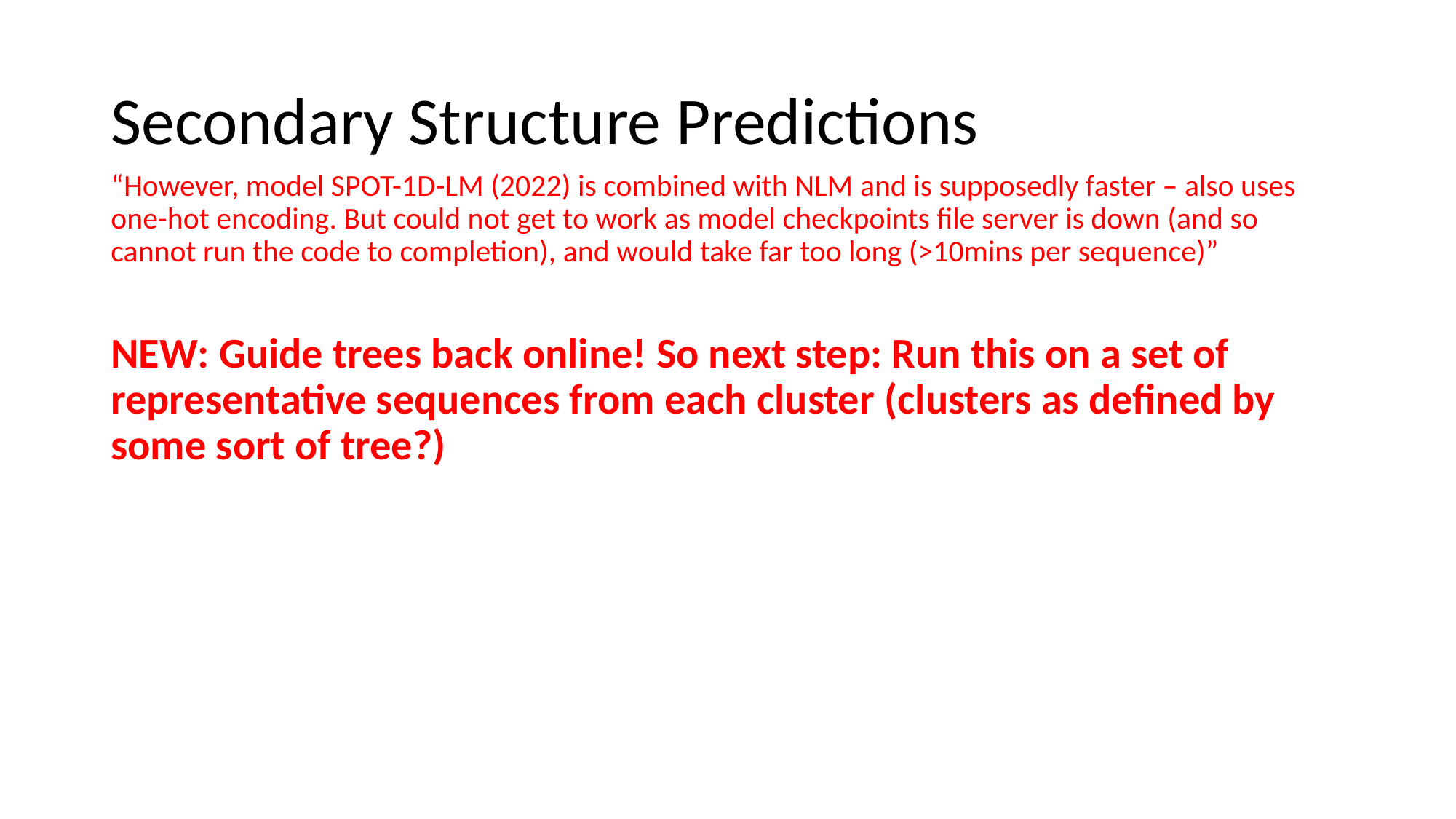

# Secondary Structure Predictions
“However, model SPOT-1D-LM (2022) is combined with NLM and is supposedly faster – also uses one-hot encoding. But could not get to work as model checkpoints file server is down (and so cannot run the code to completion), and would take far too long (>10mins per sequence)”

NEW: Guide trees back online! So next step: Run this on a set of representative sequences from each cluster (clusters as defined by some sort of tree?)